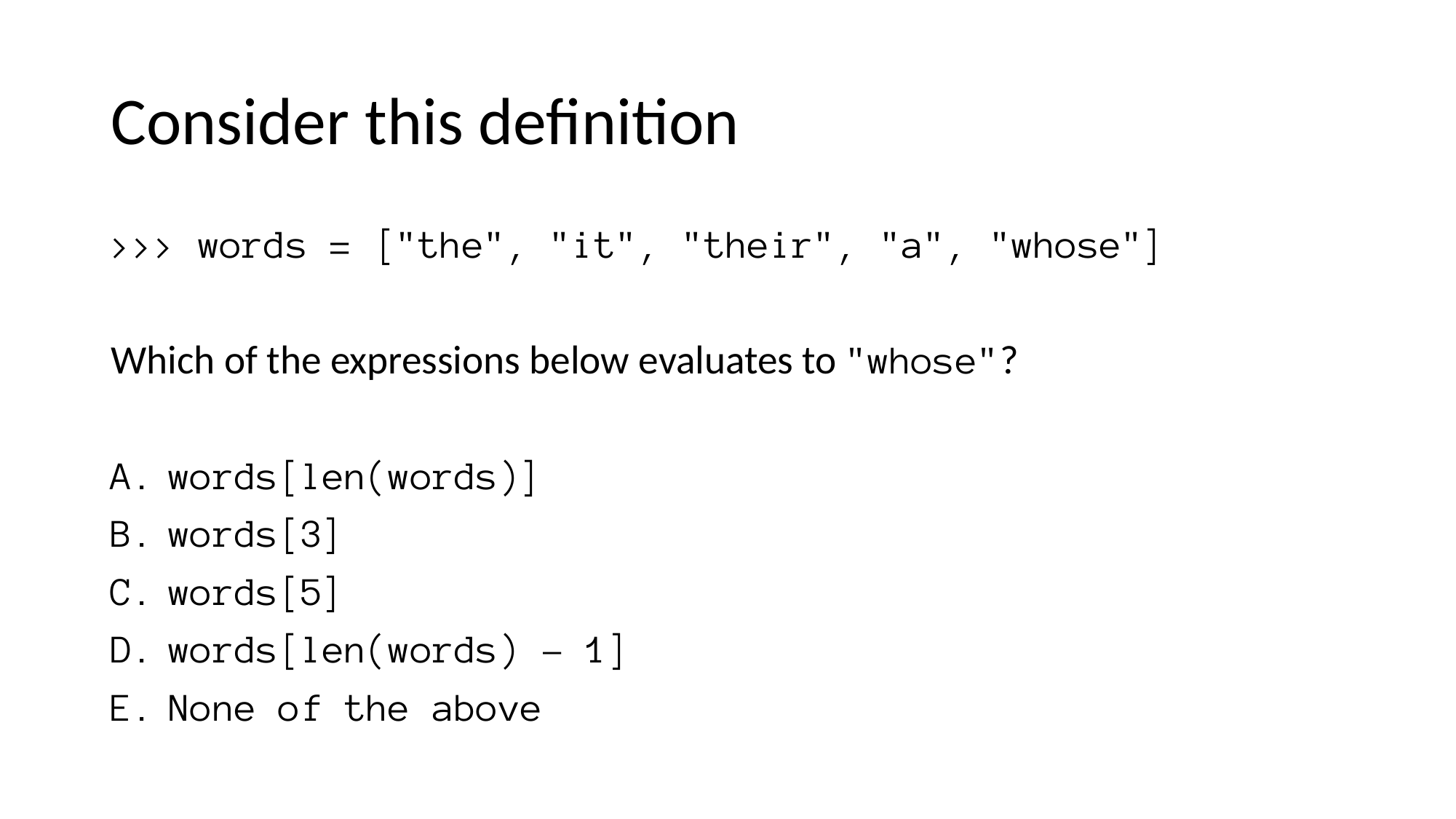

# Consider this definition
>>> words = ["the", "it", "their", "a", "whose"]

Which of the expressions below evaluates to "whose"?

words[len(words)]
words[3]
words[5]
words[len(words) – 1]
None of the above